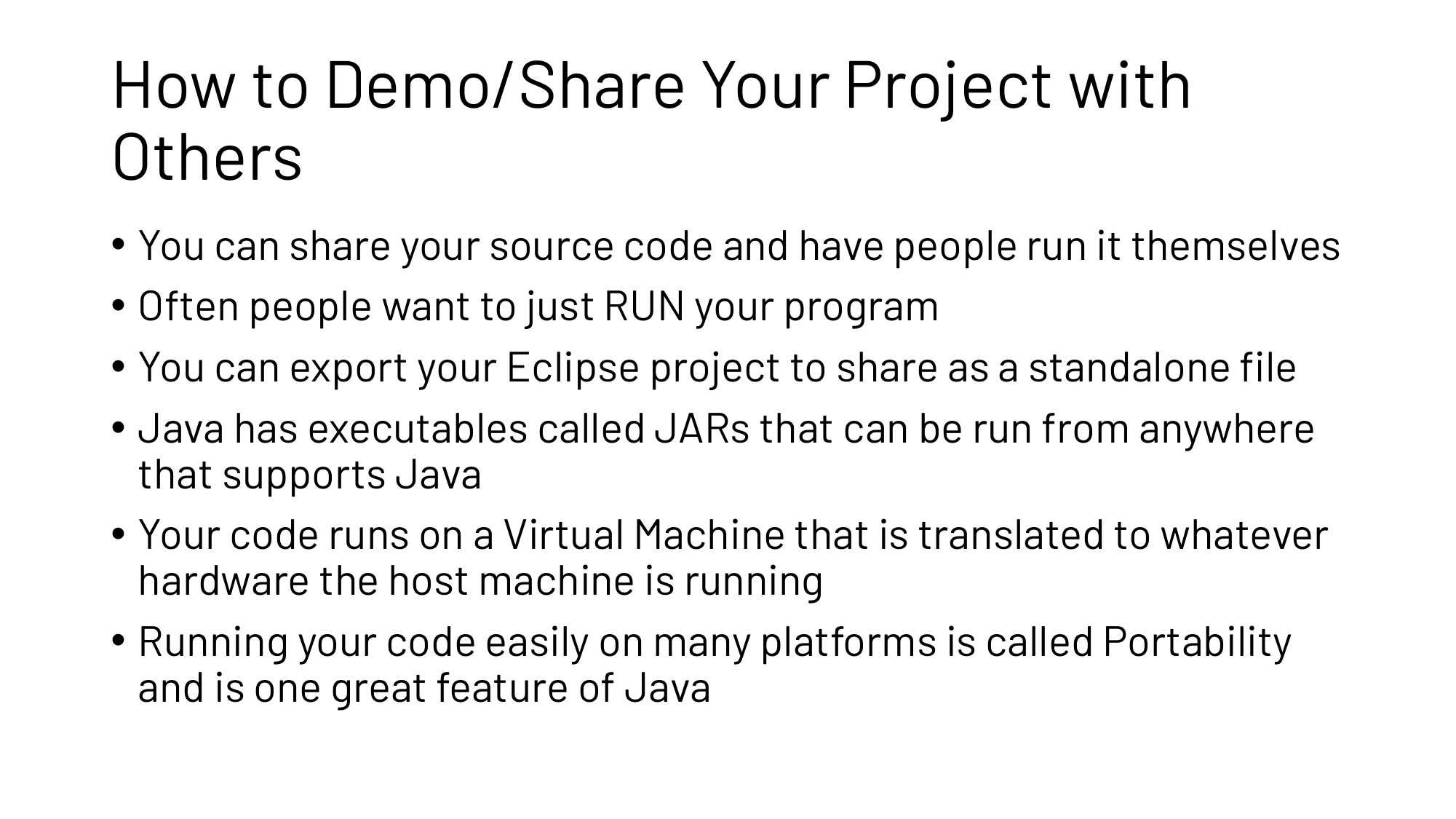

# How to Demo/Share Your Project with Others
You can share your source code and have people run it themselves
Often people want to just RUN your program
You can export your Eclipse project to share as a standalone file
Java has executables called JARs that can be run from anywhere that supports Java
Your code runs on a Virtual Machine that is translated to whatever hardware the host machine is running
Running your code easily on many platforms is called Portability and is one great feature of Java